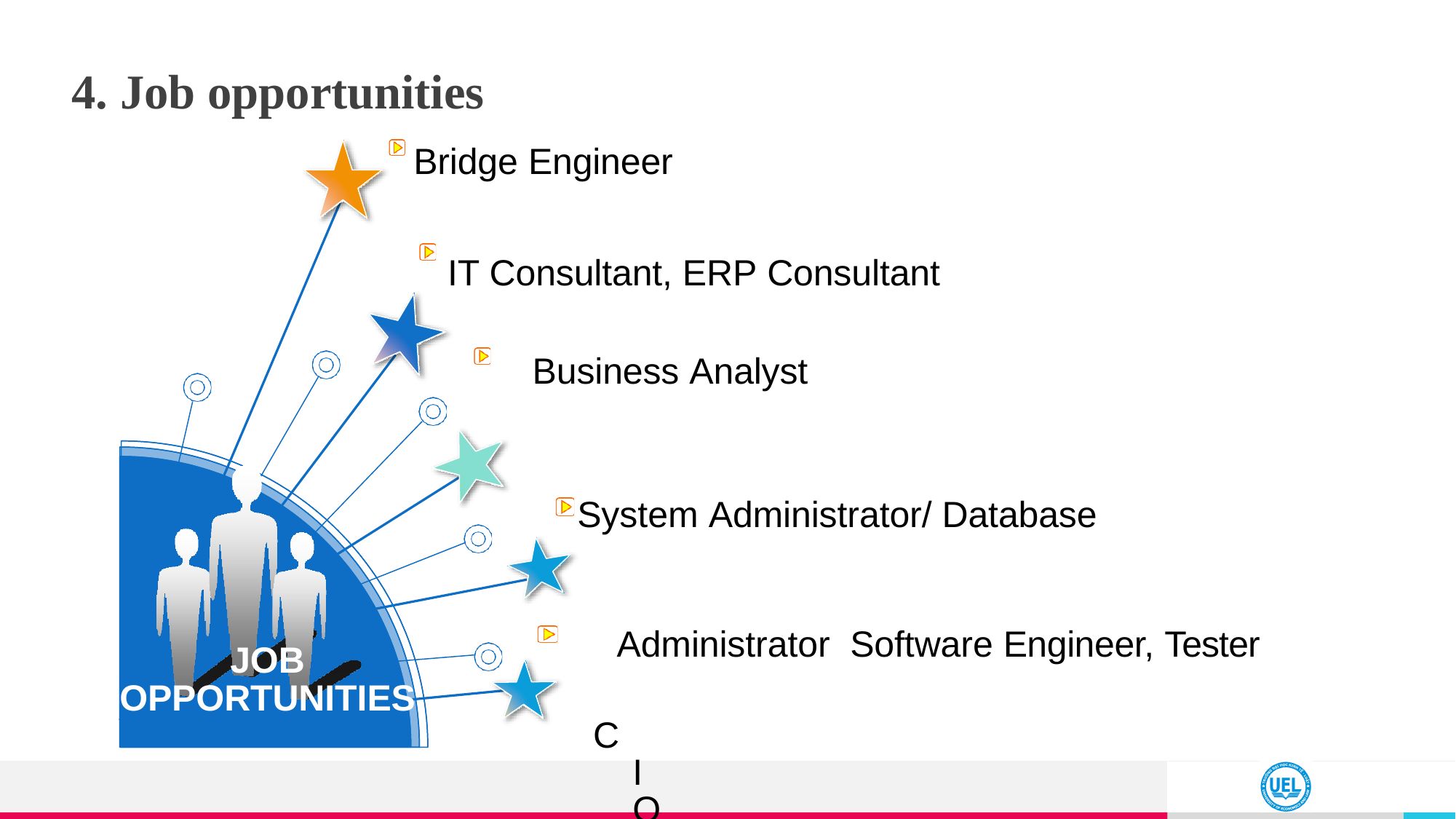

11
# 4. Job opportunities

Bridge Engineer
IT Consultant, ERP Consultant  Business Analyst
System Administrator/ Database Administrator  Software Engineer, Tester
JOB
OPPORTUNITIES
CIO, CDO